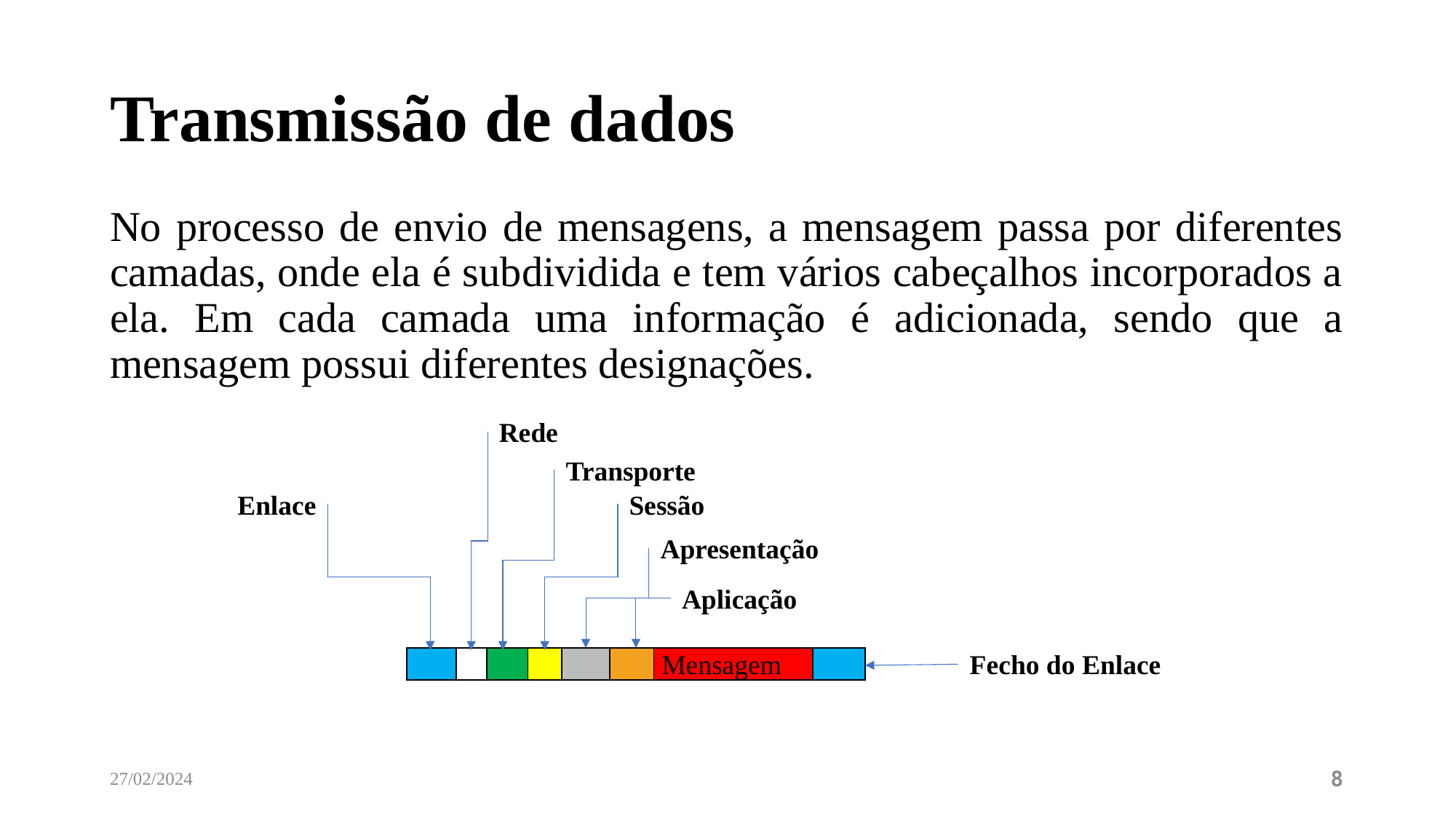

# Transmissão de dados
No processo de envio de mensagens, a mensagem passa por diferentes camadas, onde ela é subdividida e tem vários cabeçalhos incorporados a ela. Em cada camada uma informação é adicionada, sendo que a mensagem possui diferentes designações.
Rede
Transporte
Enlace
Sessão
Apresentação
Aplicação
Fecho do Enlace
|  |  |  |  |  |  | Mensagem |  |
| --- | --- | --- | --- | --- | --- | --- | --- |
27/02/2024
8